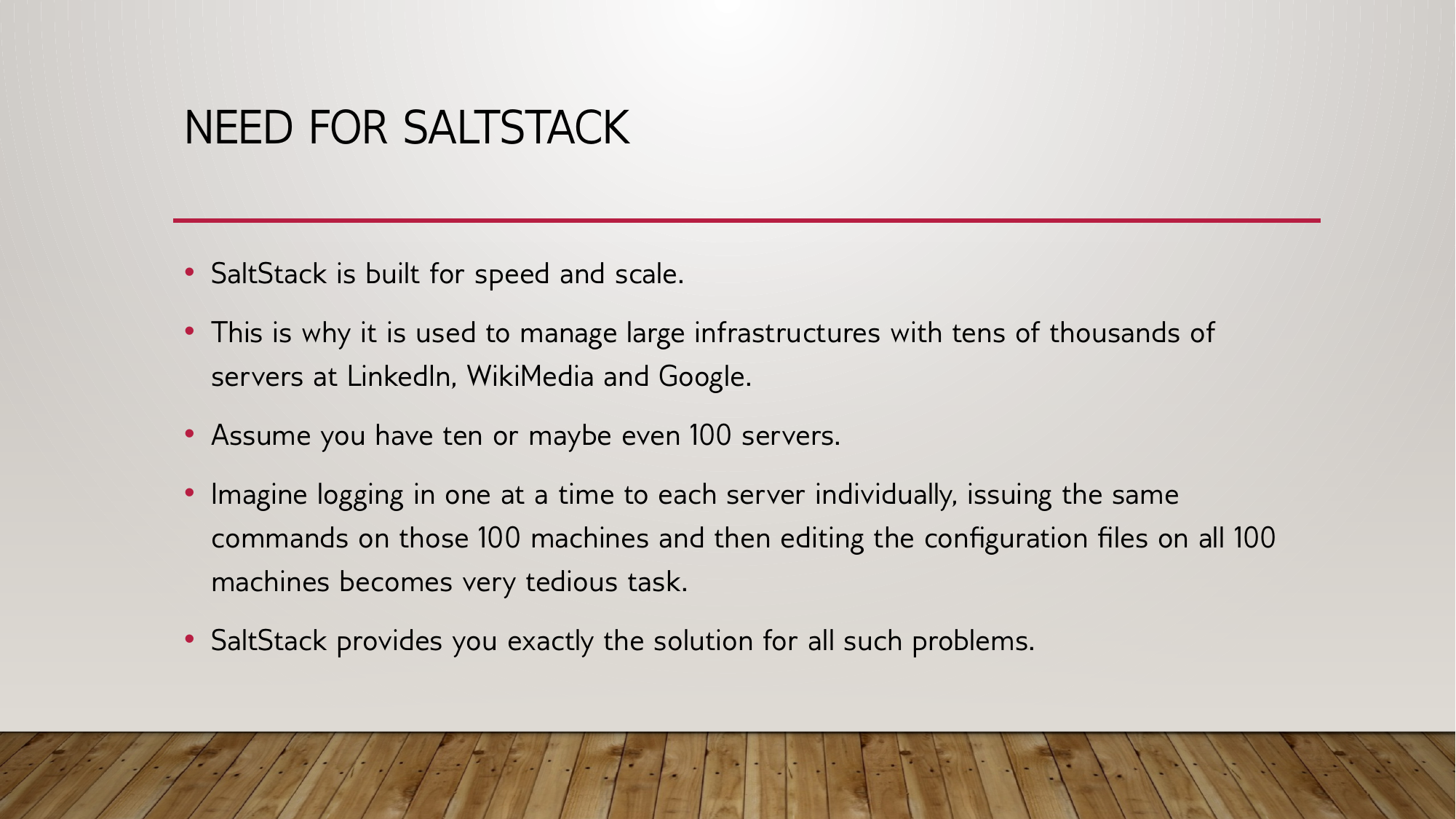

# Need for saltstack
SaltStack is built for speed and scale.
This is why it is used to manage large infrastructures with tens of thousands of servers at LinkedIn, WikiMedia and Google.
Assume you have ten or maybe even 100 servers.
Imagine logging in one at a time to each server individually, issuing the same commands on those 100 machines and then editing the configuration files on all 100 machines becomes very tedious task.
SaltStack provides you exactly the solution for all such problems.